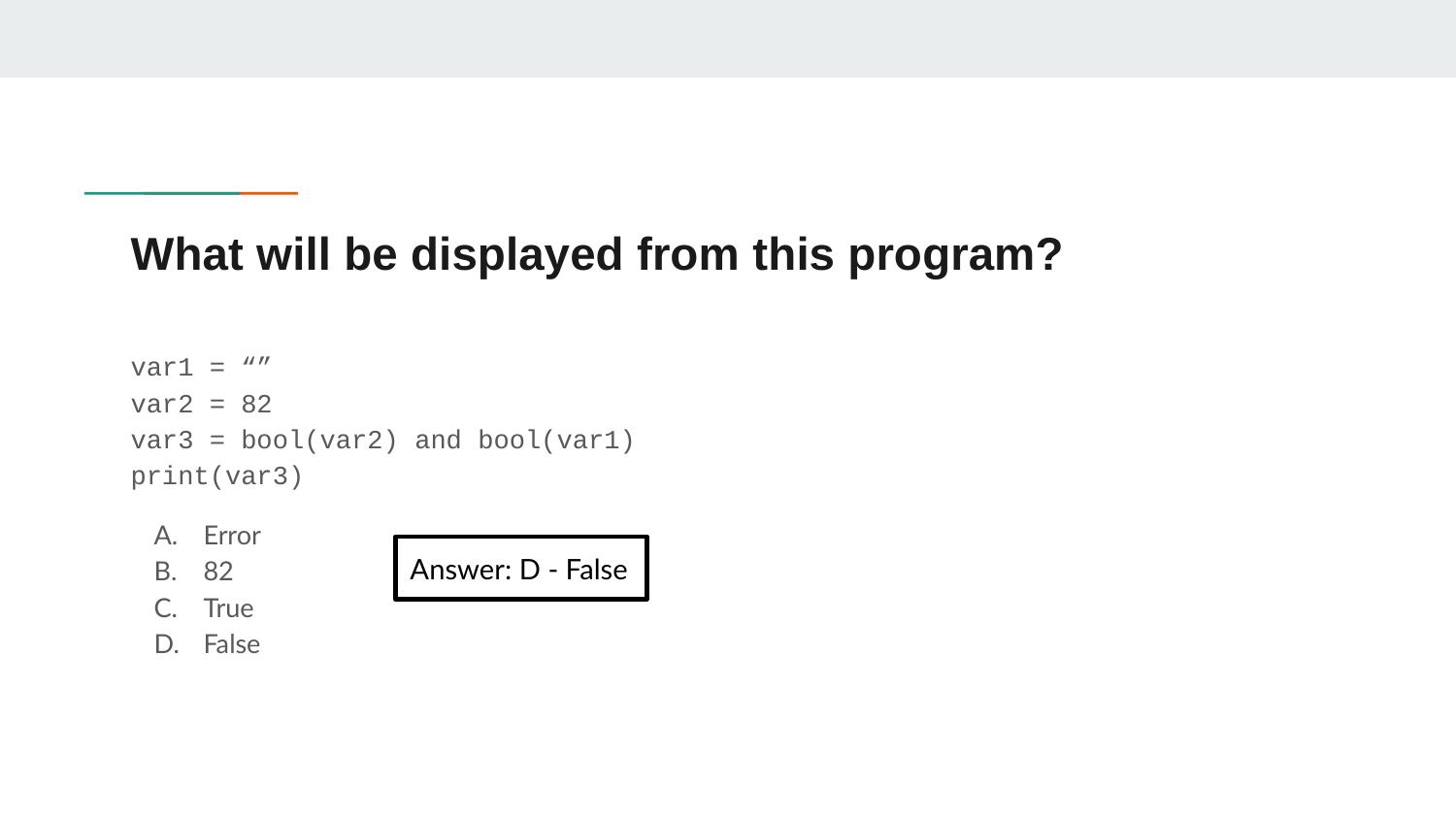

# What will be displayed from this program?
var1 = “”
var2 = 82
var3 = bool(var2) and bool(var1)
print(var3)
Error
82
True
False
Answer: D - False